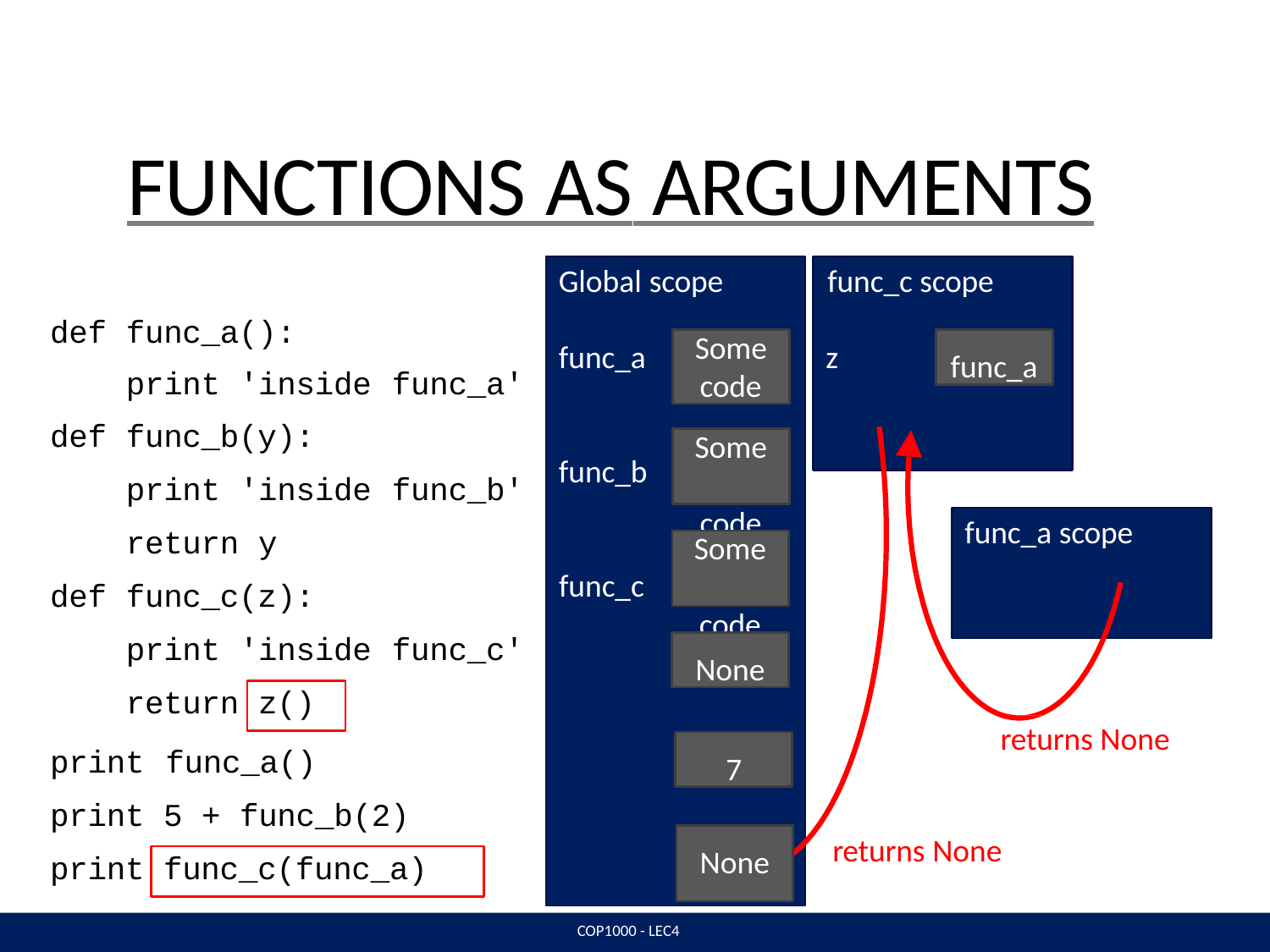

# FUNCTIONS AS ARGUMENTS

Global scope	func_c scope
| def | func\_a(): |  |
| --- | --- | --- |
|  | print 'inside | func\_a' |
| def | func\_b(y): |  |
|  | print 'inside | func\_b' |
|  | return y |  |
| def | func\_c(z): |  |
|  | print 'inside | func\_c' |
| return z() |  |  |
Some
code
func_a
func_a
z
Some  code

func_b

func_a scope
Some  code

func_c
None

returns None
print func_a()  print 5 + func_b(2)
7

returns None
None
print func_c(func_a)
COP1000 - LEC4